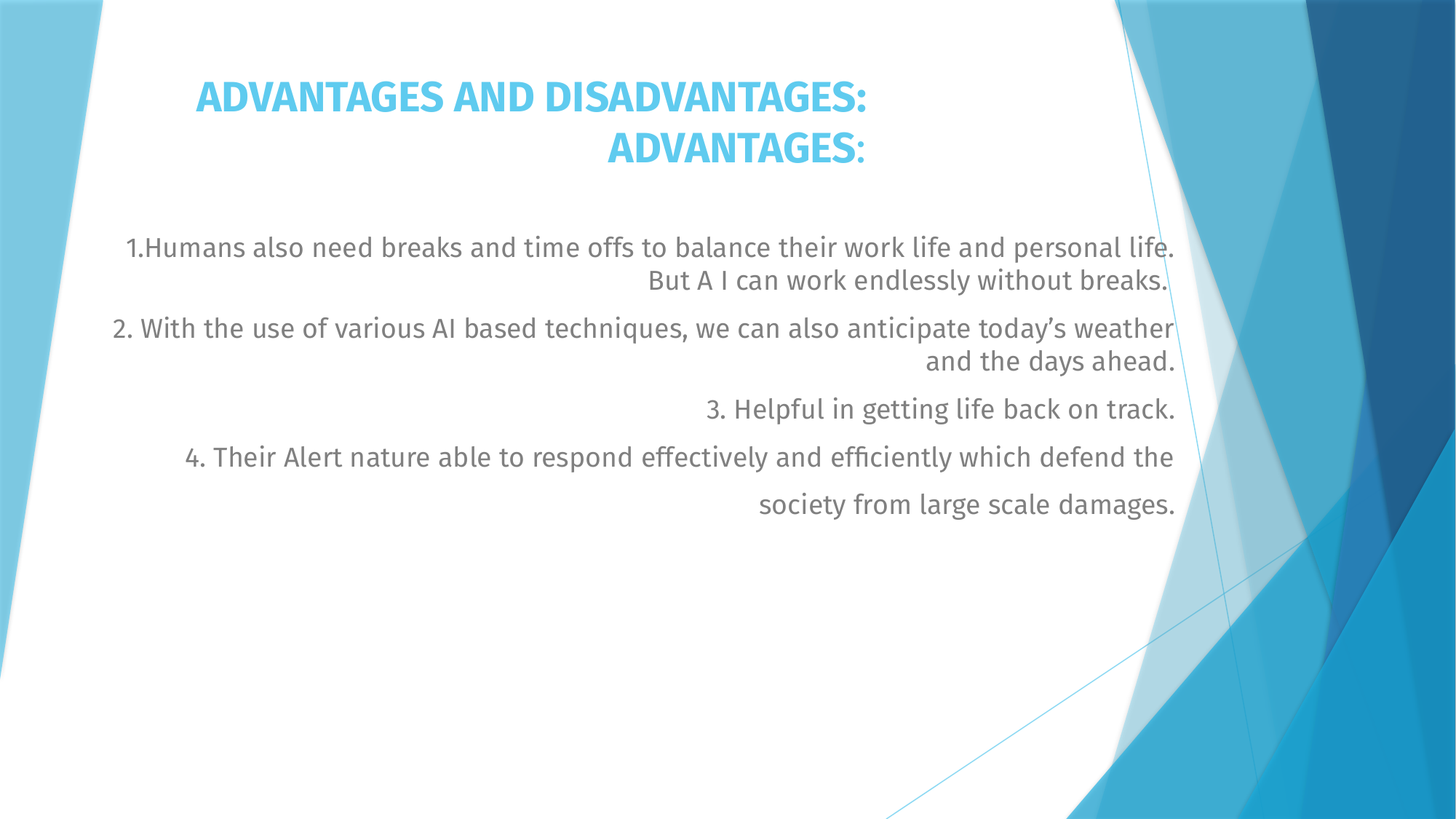

# ADVANTAGES AND DISADVANTAGES: ADVANTAGES:

1.Humans also need breaks and time offs to balance their work life and personal life. But A I can work endlessly without breaks.
2. With the use of various AI based techniques, we can also anticipate today’s weather and the days ahead.
3. Helpful in getting life back on track.
4. Their Alert nature able to respond effectively and efficiently which defend the
 society from large scale damages.